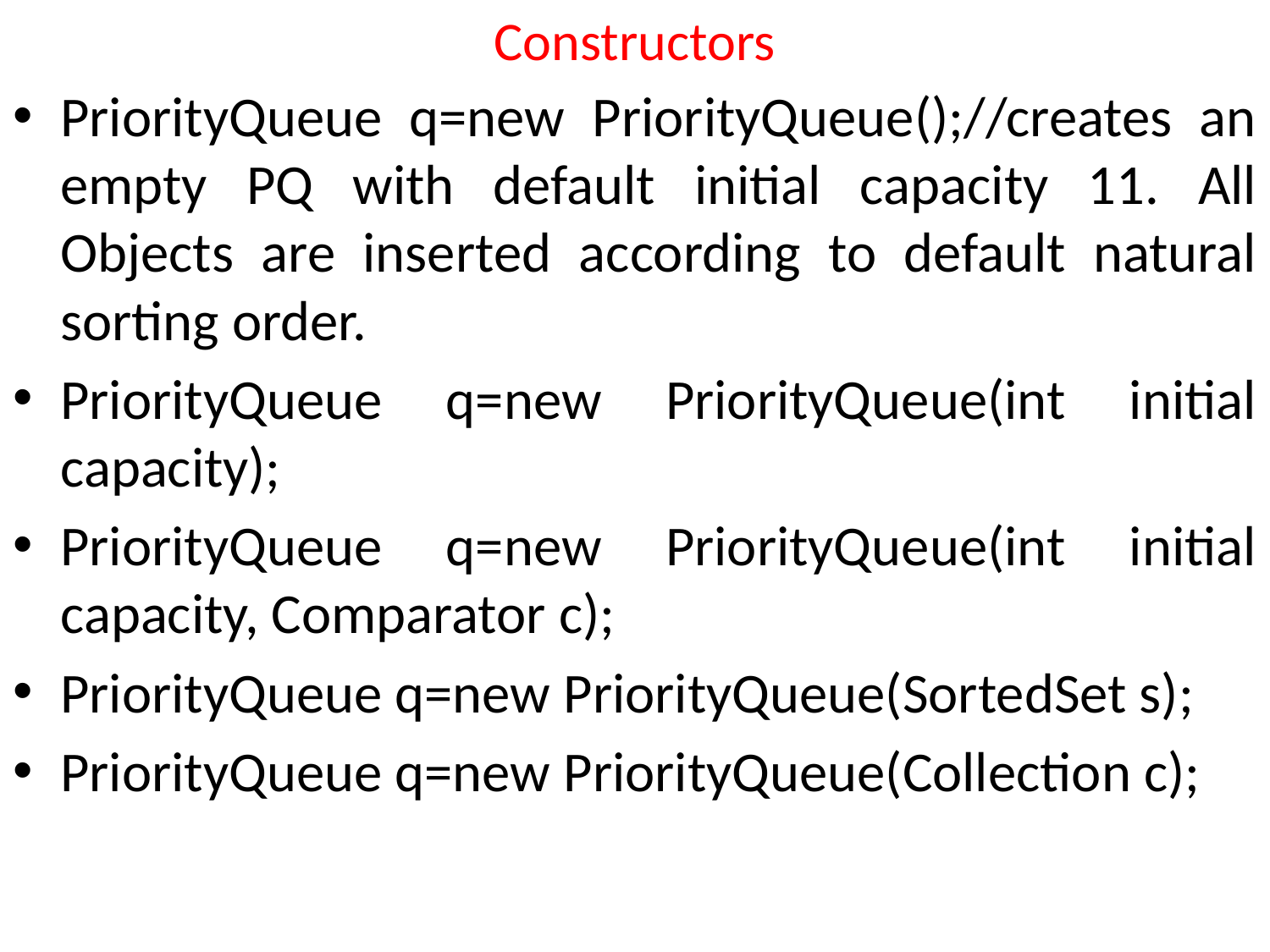

# Constructors
PriorityQueue q=new PriorityQueue();//creates an empty PQ with default initial capacity 11. All Objects are inserted according to default natural sorting order.
PriorityQueue q=new PriorityQueue(int initial capacity);
PriorityQueue q=new PriorityQueue(int initial capacity, Comparator c);
PriorityQueue q=new PriorityQueue(SortedSet s);
PriorityQueue q=new PriorityQueue(Collection c);